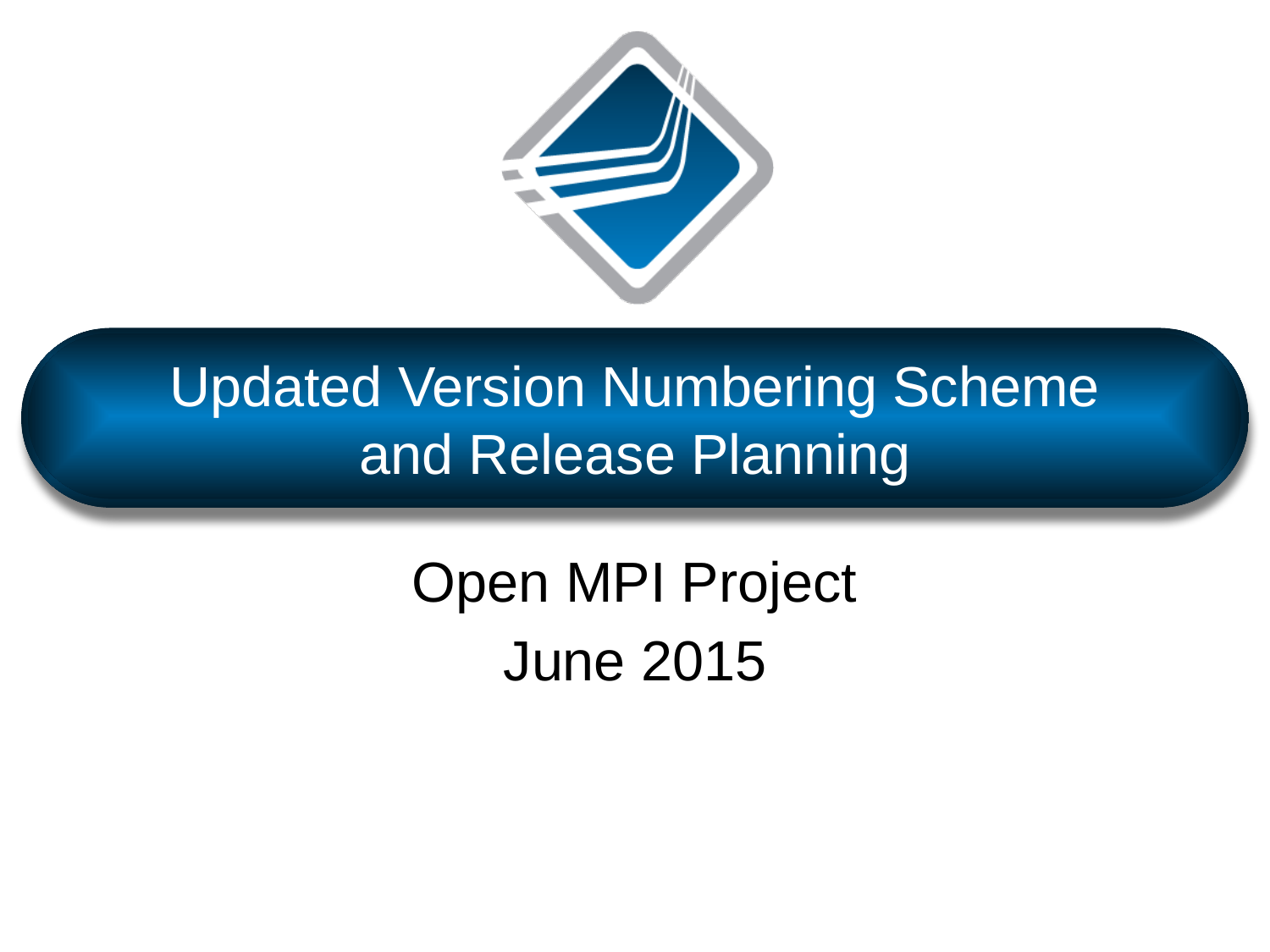

# Updated Version Numbering Scheme and Release Planning
Open MPI Project
June 2015